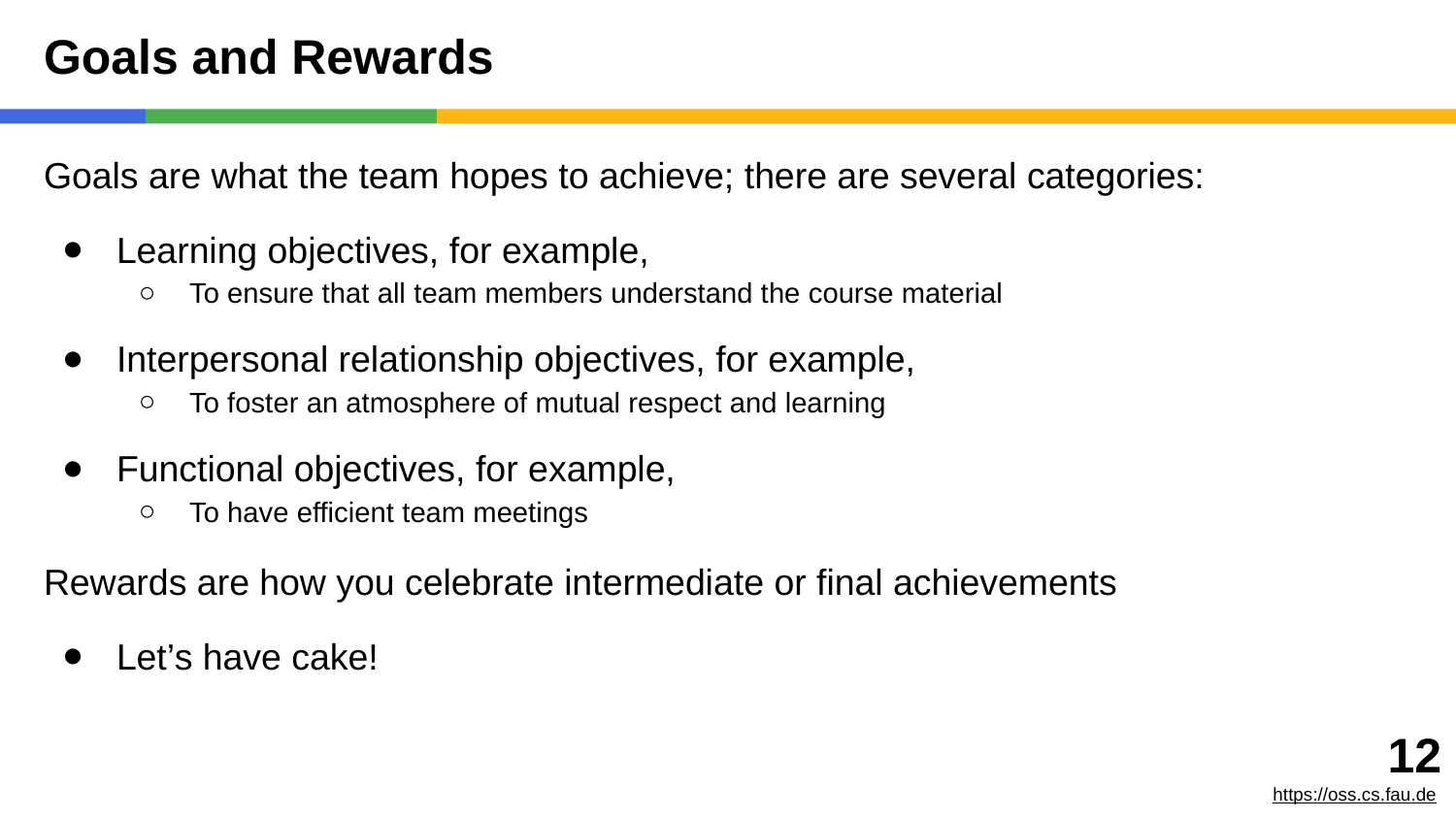

# Goals and Rewards
Goals are what the team hopes to achieve; there are several categories:
Learning objectives, for example,
To ensure that all team members understand the course material
Interpersonal relationship objectives, for example,
To foster an atmosphere of mutual respect and learning
Functional objectives, for example,
To have efficient team meetings
Rewards are how you celebrate intermediate or final achievements
Let’s have cake!
12
https://oss.cs.fau.de